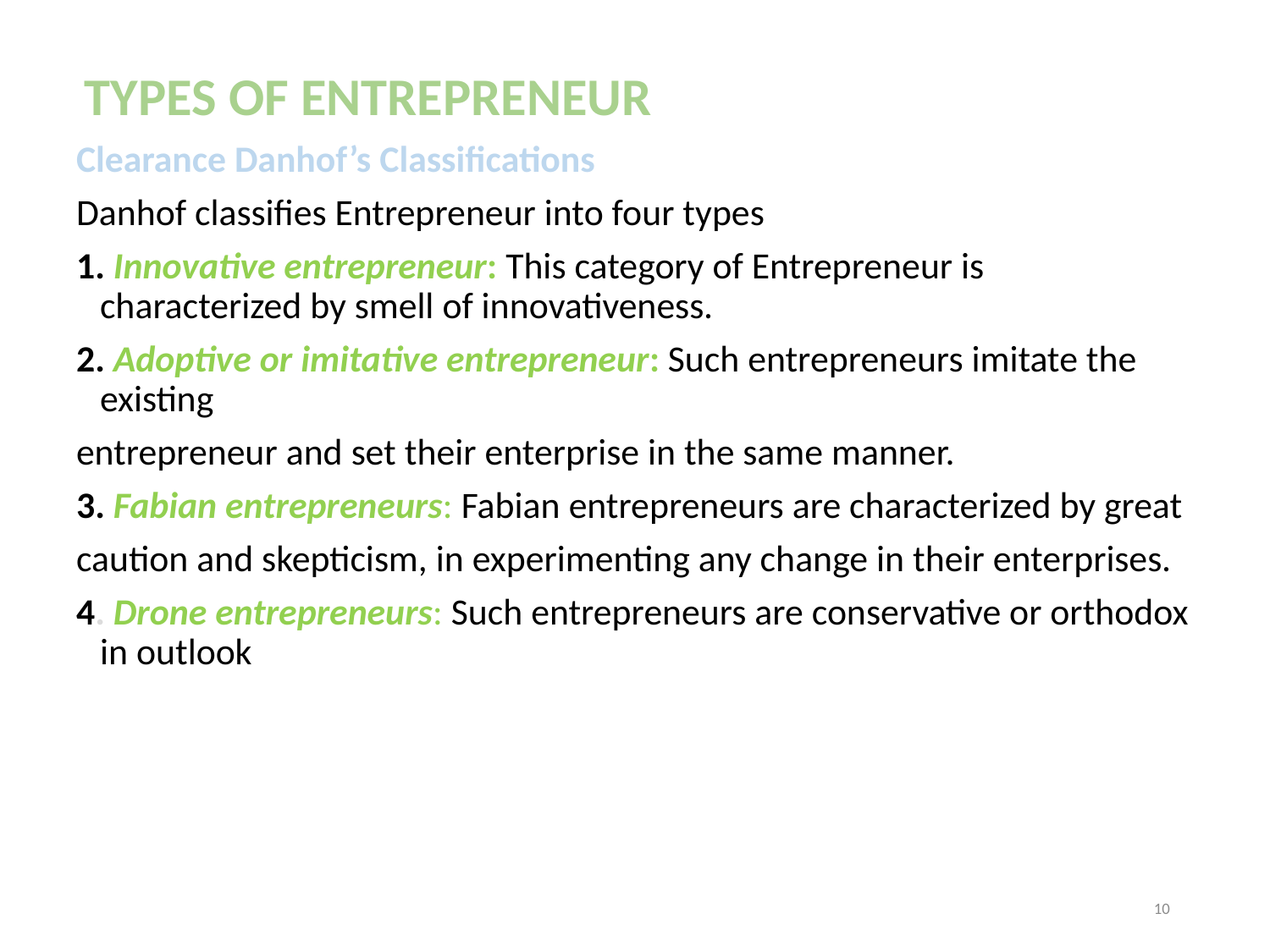

TYPES OF ENTREPRENEUR
Clearance Danhof’s Classifications
Danhof classifies Entrepreneur into four types
1. Innovative entrepreneur: This category of Entrepreneur is characterized by smell of innovativeness.
2. Adoptive or imitative entrepreneur: Such entrepreneurs imitate the existing
entrepreneur and set their enterprise in the same manner.
3. Fabian entrepreneurs: Fabian entrepreneurs are characterized by great
caution and skepticism, in experimenting any change in their enterprises.
4. Drone entrepreneurs: Such entrepreneurs are conservative or orthodox in outlook
10